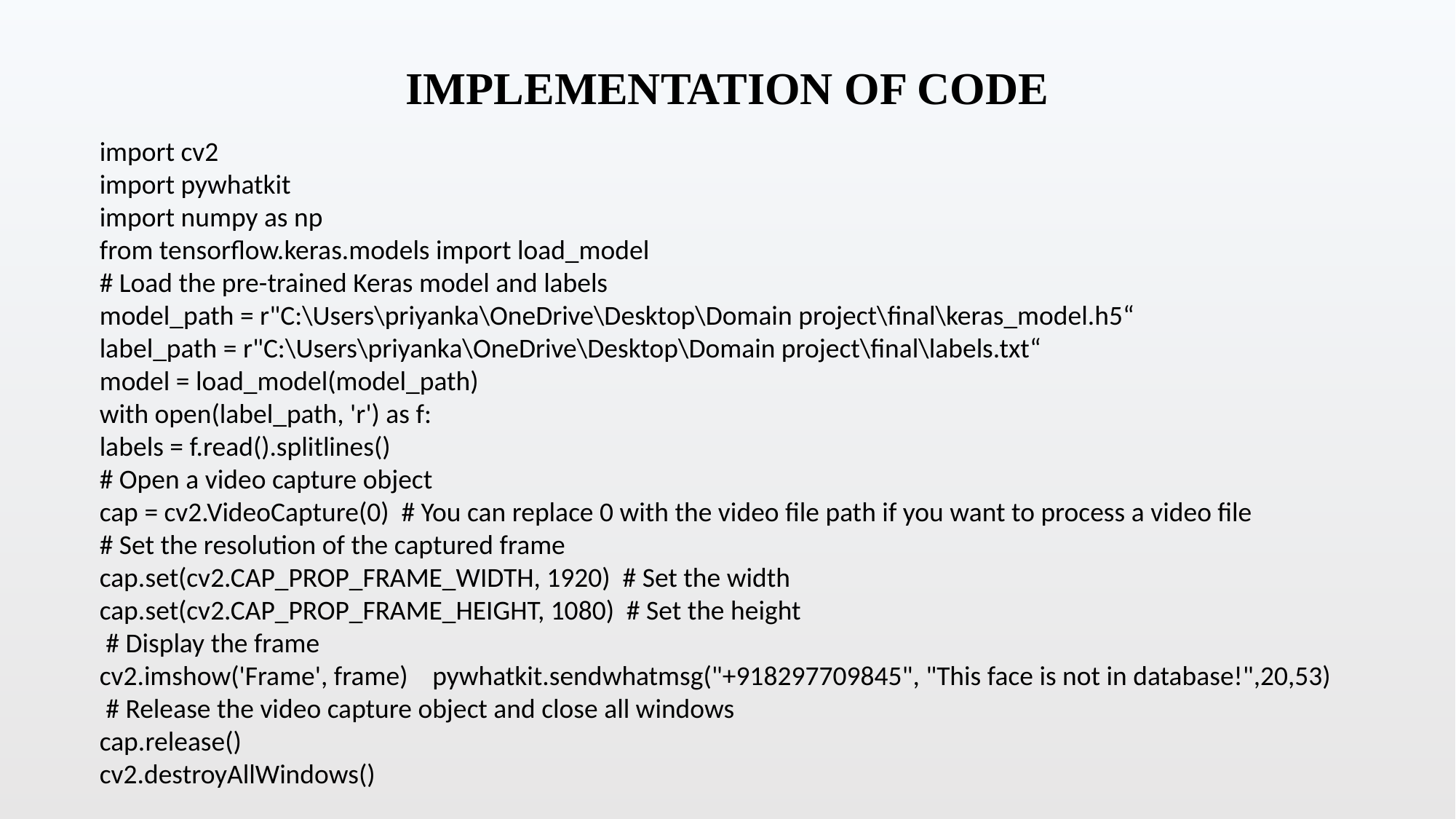

# IMPLEMENTATION OF CODE
import cv2
import pywhatkit
import numpy as np
from tensorflow.keras.models import load_model
# Load the pre-trained Keras model and labels
model_path = r"C:\Users\priyanka\OneDrive\Desktop\Domain project\final\keras_model.h5“
label_path = r"C:\Users\priyanka\OneDrive\Desktop\Domain project\final\labels.txt“
model = load_model(model_path)
with open(label_path, 'r') as f:
labels = f.read().splitlines()
# Open a video capture object
cap = cv2.VideoCapture(0)  # You can replace 0 with the video file path if you want to process a video file
# Set the resolution of the captured frame
cap.set(cv2.CAP_PROP_FRAME_WIDTH, 1920)  # Set the width
cap.set(cv2.CAP_PROP_FRAME_HEIGHT, 1080)  # Set the height
 # Display the frame
cv2.imshow('Frame', frame)    pywhatkit.sendwhatmsg("+918297709845", "This face is not in database!",20,53)
 # Release the video capture object and close all windows
cap.release()
cv2.destroyAllWindows()